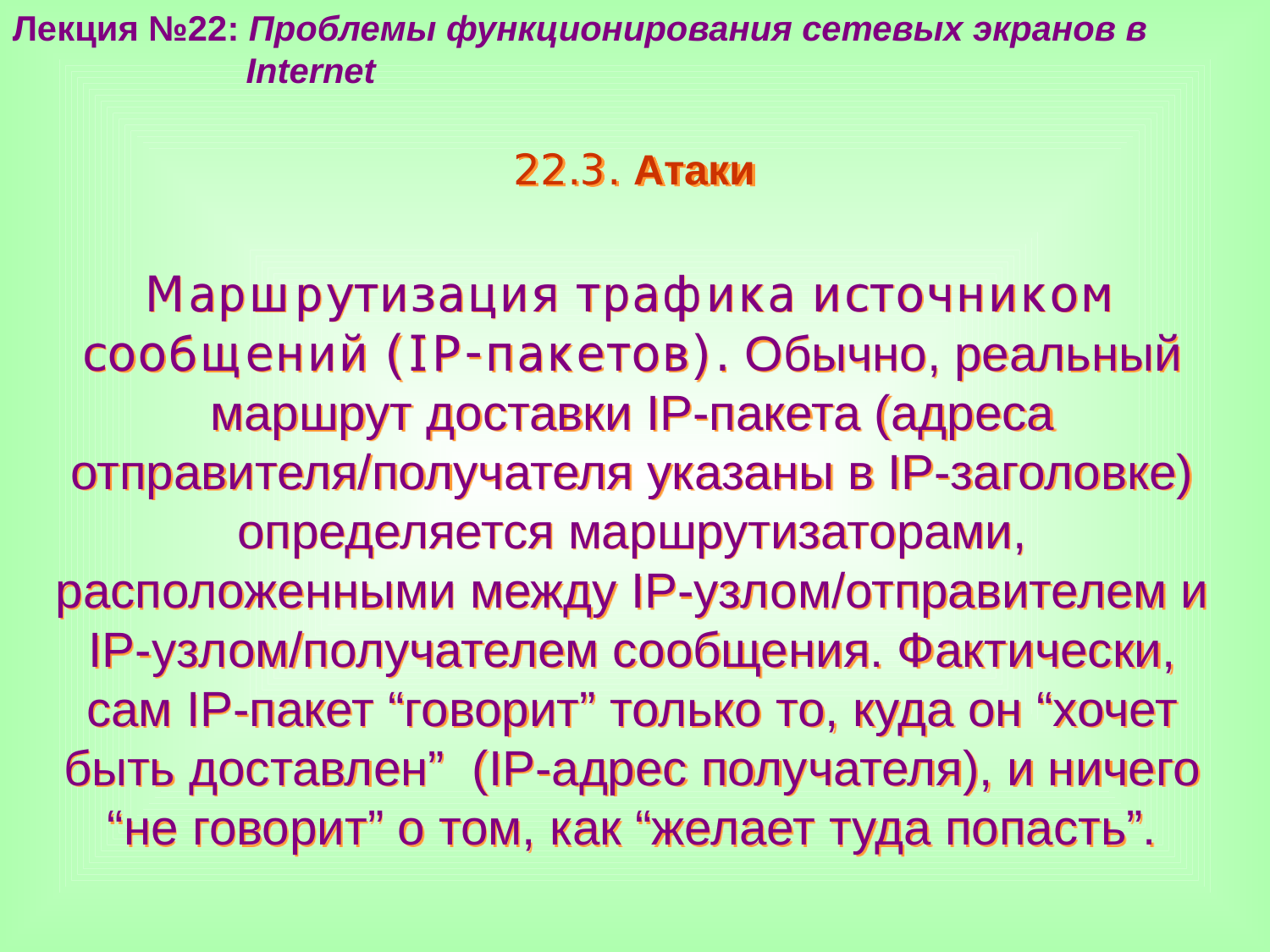

Лекция №22: Проблемы функционирования сетевых экранов в
                        Internet
22.3. Атаки
Маршрутизация трафика источником сообщений (IP-пакетов). Обычно, реальный маршрут доставки IP-пакета (адреса отправителя/получателя указаны в IP-заголовке) определяется маршрутизаторами, расположенными между IP-узлом/отправителем и IP-узлом/получателем сообщения. Фактически, сам IP-пакет “говорит” только то, куда он “хочет быть доставлен”  (IP-адрес получателя), и ничего “не говорит” о том, как “желает туда попасть”.